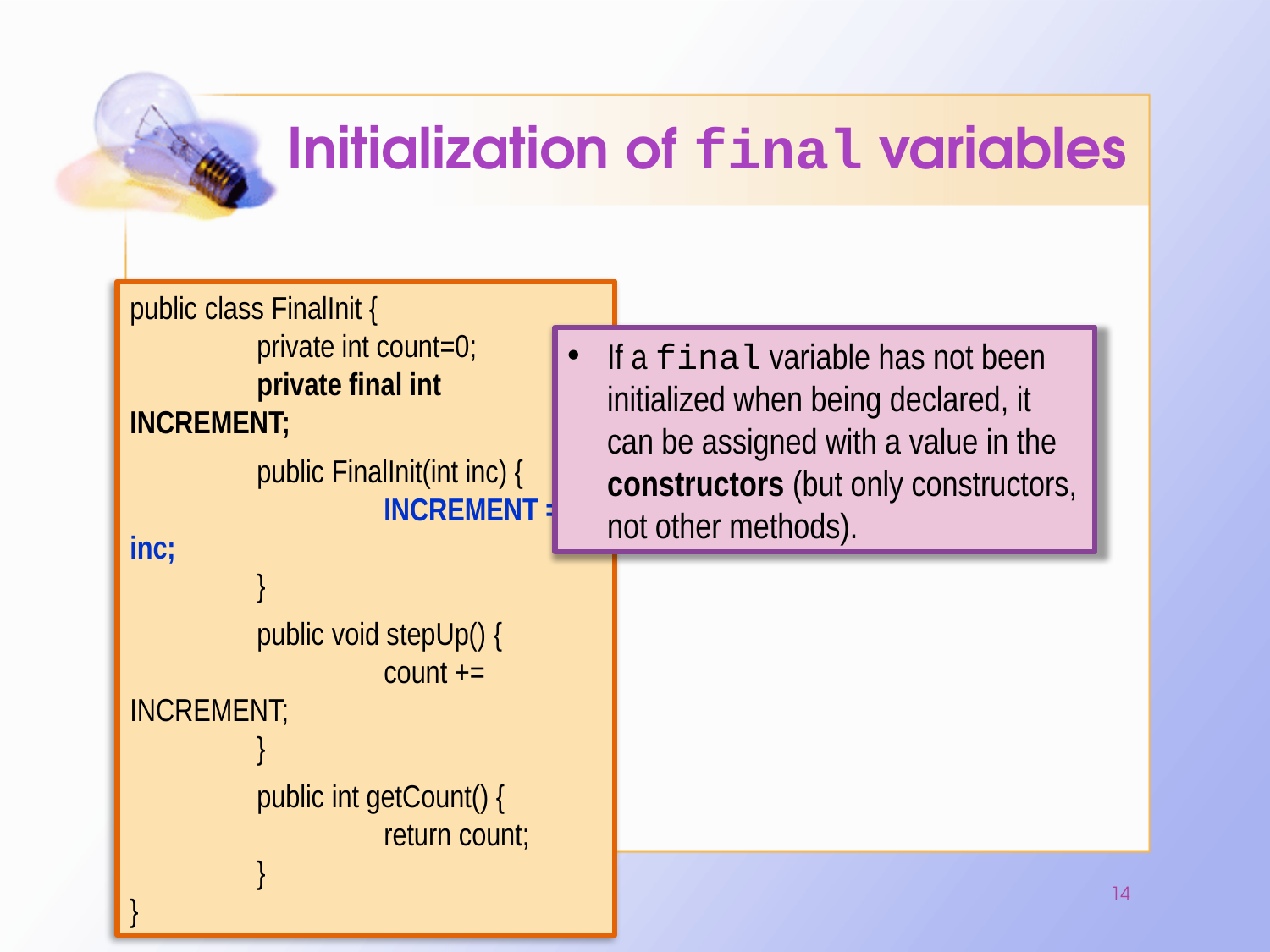

# Initialization of final variables
public class FinalInit {
	private int count=0;
	private final int INCREMENT;
	public FinalInit(int inc) {
		INCREMENT = inc;
	}
	public void stepUp() {
		count += INCREMENT;
	}
	public int getCount() {
		return count;
	}
}
If a final variable has not been initialized when being declared, it can be assigned with a value in the constructors (but only constructors, not other methods).
(C) VTC, Prepared by sm-lau@vtc.edu.hk
14